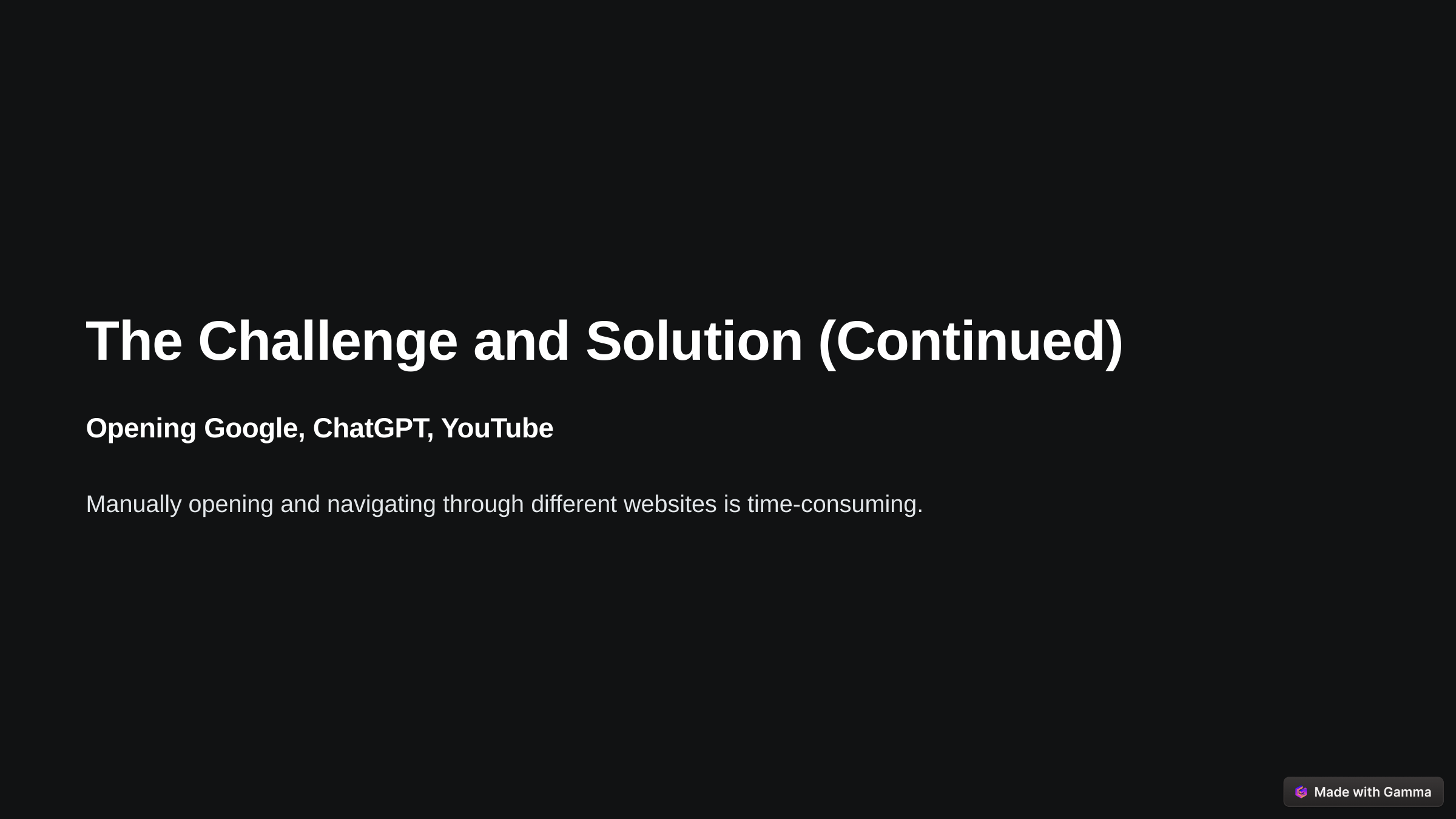

The Challenge and Solution (Continued)
Opening Google, ChatGPT, YouTube
Manually opening and navigating through different websites is time-consuming.